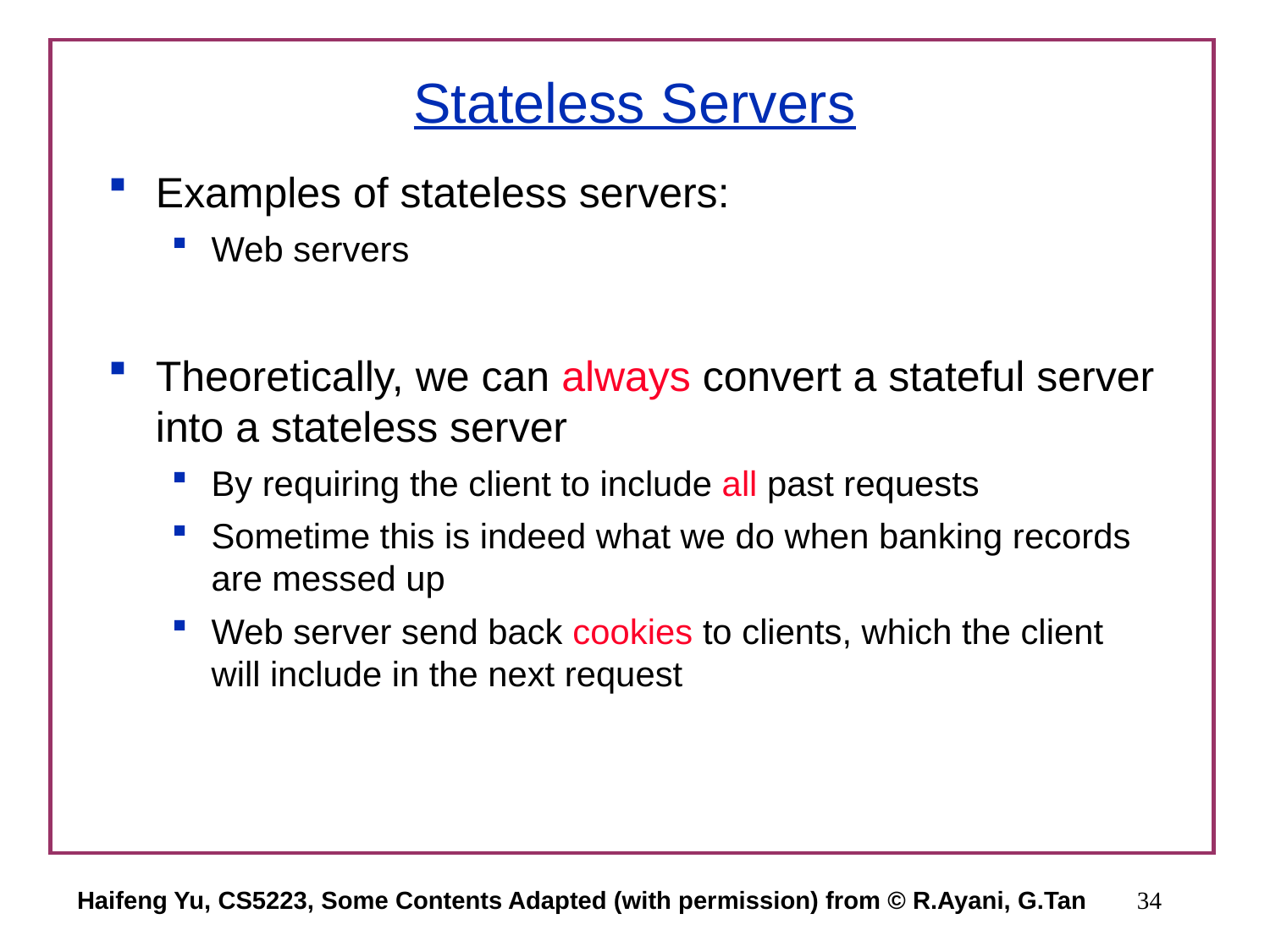

# Stateless Servers
Examples of stateless servers:
Web servers

Theoretically, we can always convert a stateful server into a stateless server
By requiring the client to include all past requests
Sometime this is indeed what we do when banking records are messed up
Web server send back cookies to clients, which the client will include in the next request
Haifeng Yu, CS5223, Some Contents Adapted (with permission) from © R.Ayani, G.Tan
34